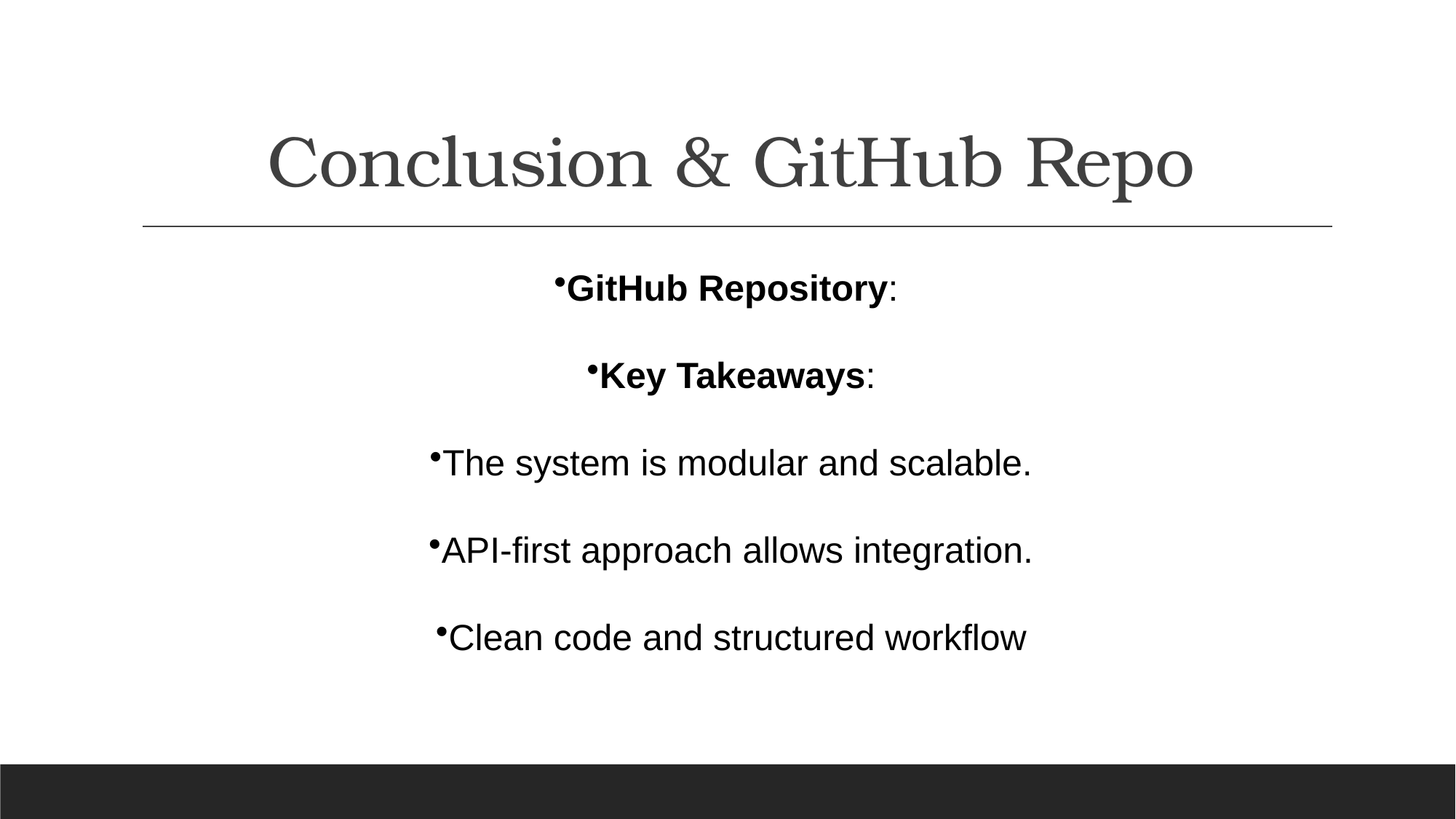

# Conclusion & GitHub Repo
GitHub Repository:
Key Takeaways:
The system is modular and scalable.
API-first approach allows integration.
Clean code and structured workflow